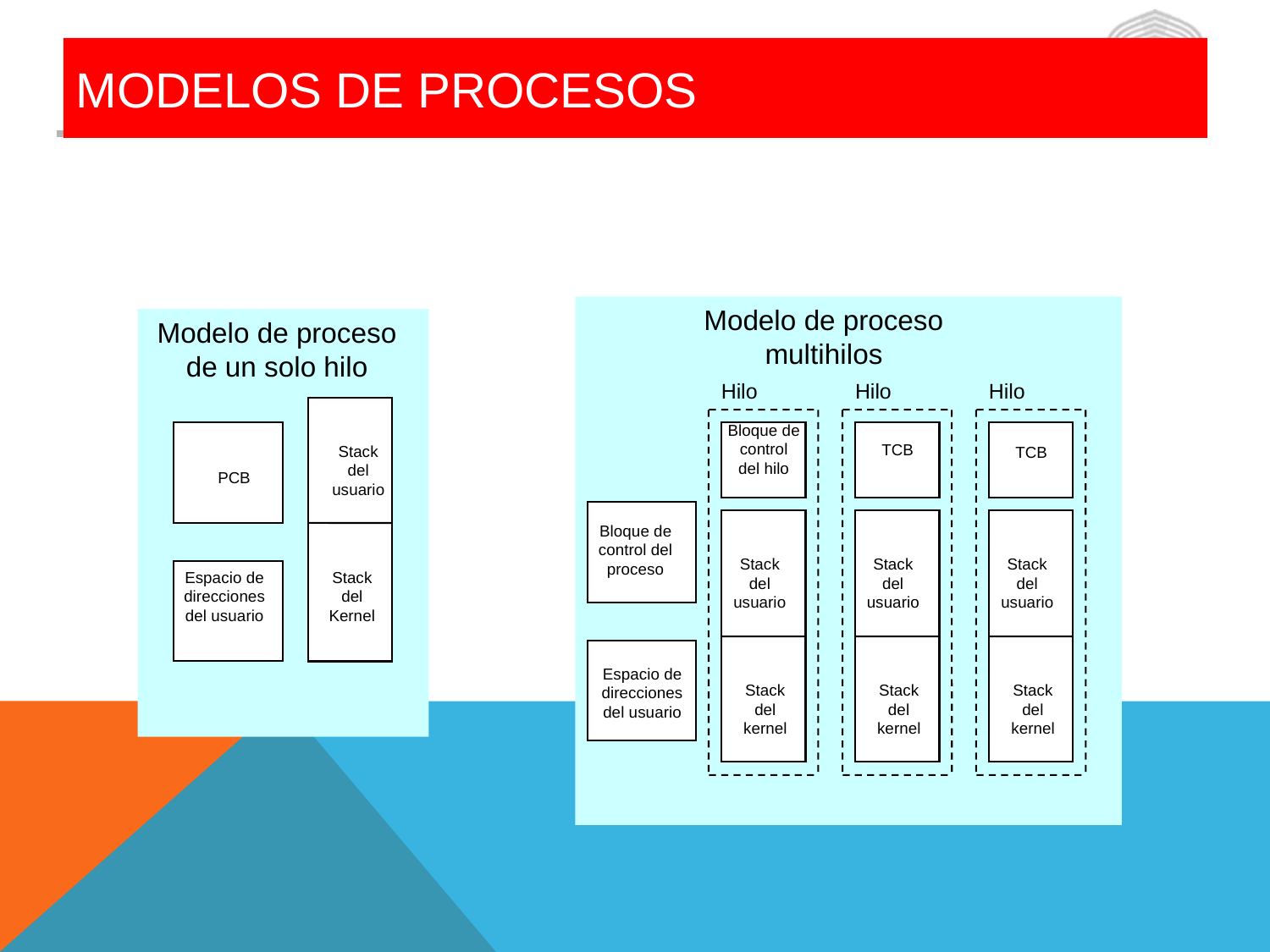

# Modelos de procesos
Modelo de proceso
multihilos

Modelo de proceso
de un solo hilo

Stack
del
usuario
PCB

Espacio de
direcciones
del usuario
Stack
del
Kernel

Hilo
Bloque de
control
del hilo
Stack
del
usuario
Stack
del
kernel

Hilo
Hilo

TCB
TCB
Stack
del
usuario
Stack
del
usuario
Stack
del
kernel
Stack
del
kernel

Bloque de
control del
proceso

Espacio de
direcciones
del usuario